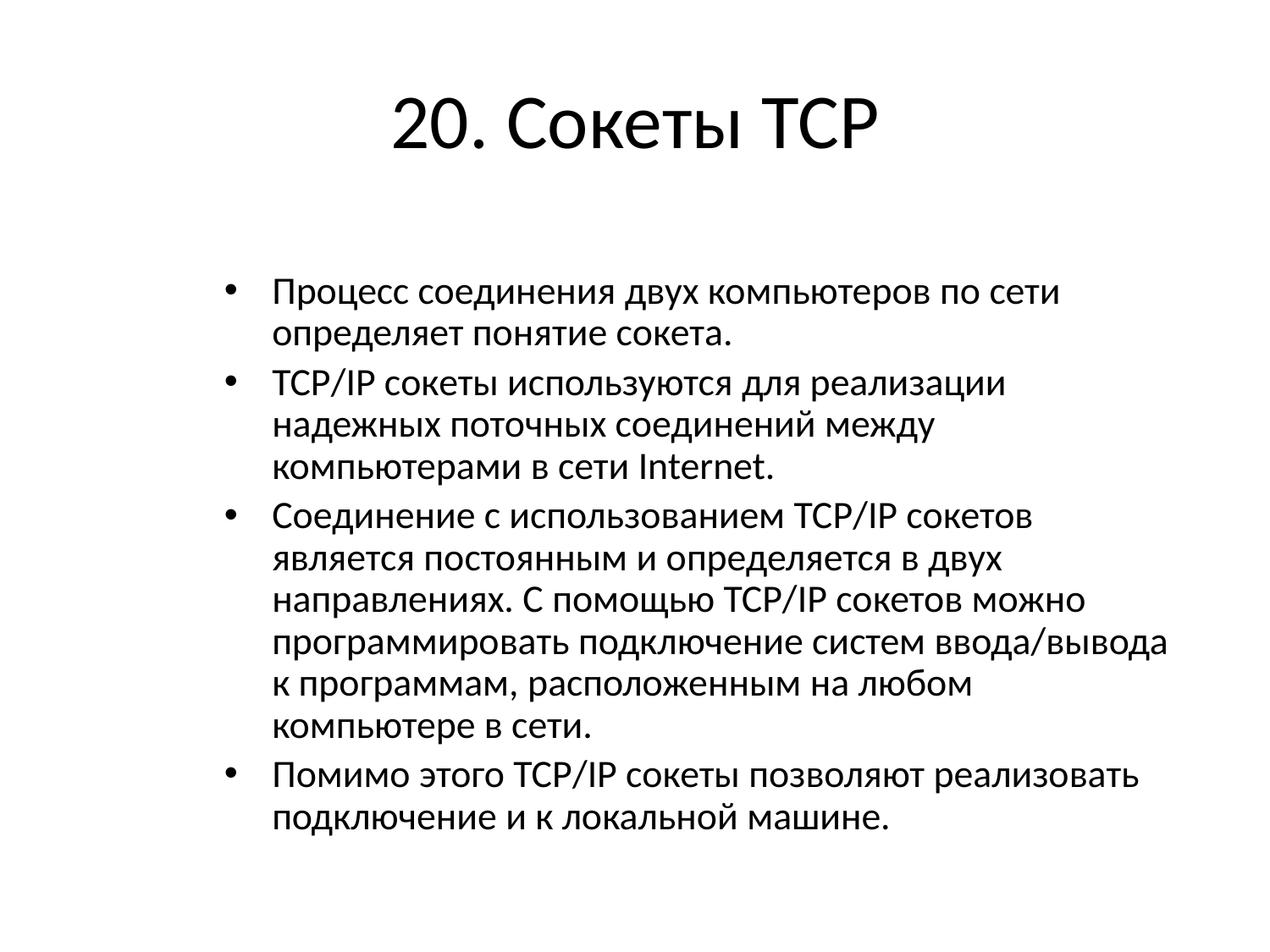

# 20. Сокеты TCP
Процесс соединения двух компьютеров по сети определяет понятие сокета.
TCP/IP сокеты используются для реализации надежных поточных соединений между компьютерами в сети Internet.
Соединение с использованием TCP/IP сокетов является постоянным и определяется в двух направлениях. C помощью TCP/IP сокетов можно программировать подключение систем ввода/вывода к программам, расположенным на любом компьютере в сети.
Помимо этого TCP/IP сокеты позволяют реализовать подключение и к локальной машине.